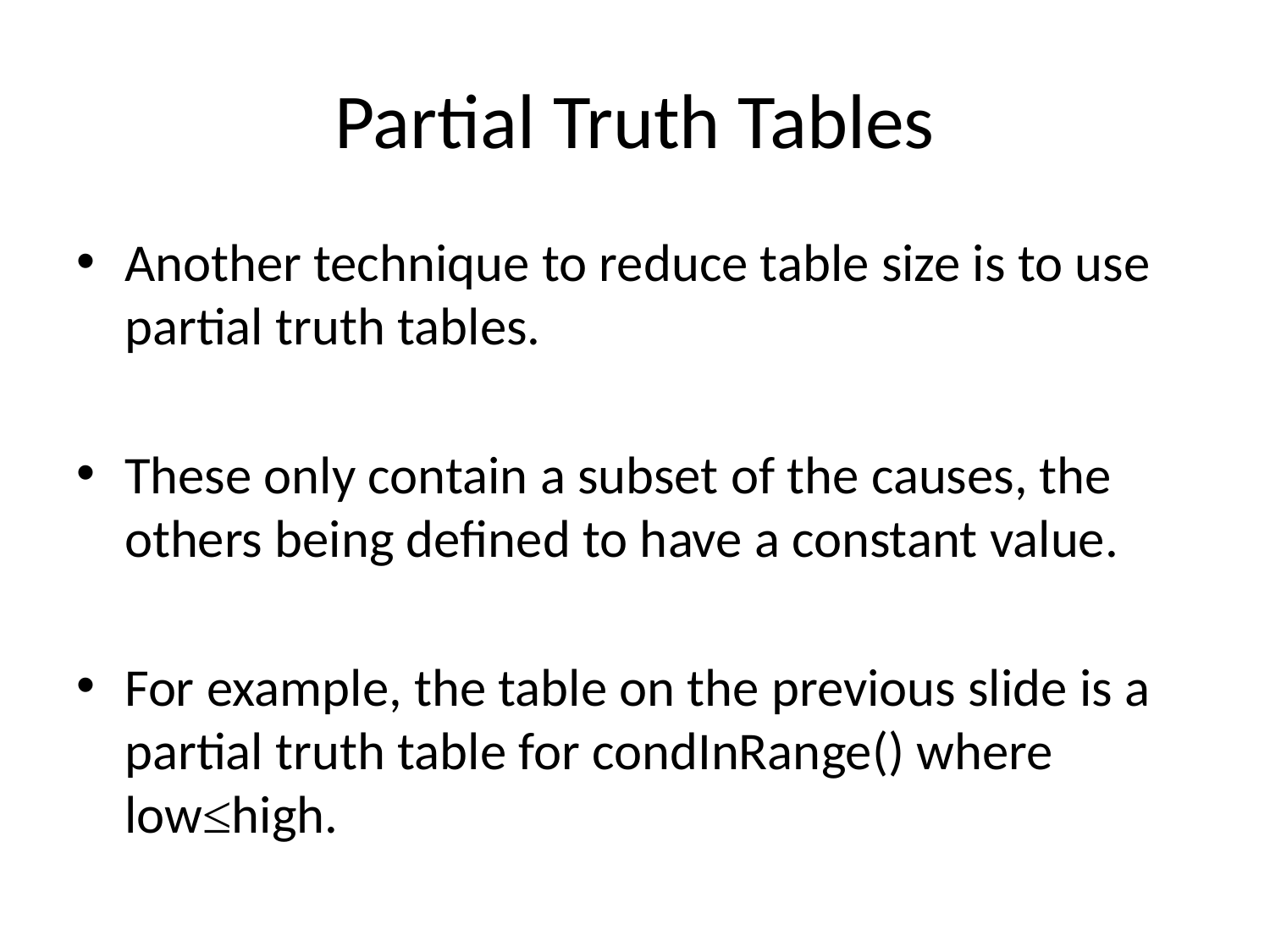

# Partial Truth Tables
Another technique to reduce table size is to use partial truth tables.

These only contain a subset of the causes, the others being defined to have a constant value.

For example, the table on the previous slide is a partial truth table for condInRange() where low≤high.